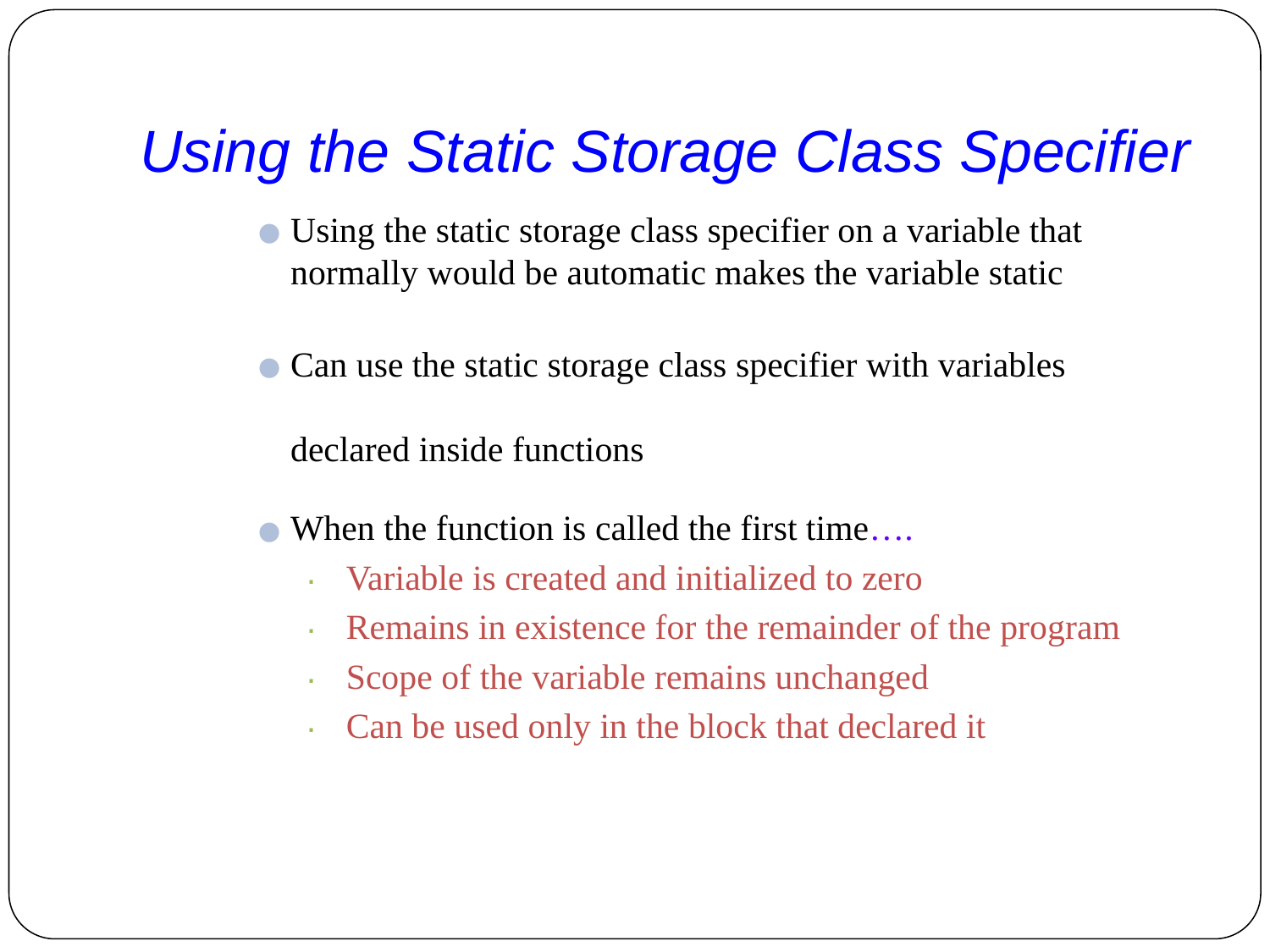

# Using the Static Storage Class Specifier
Using the static storage class specifier on a variable that normally would be automatic makes the variable static
Can use the static storage class specifier with variables declared inside functions
When the function is called the first time….
Variable is created and initialized to zero
Remains in existence for the remainder of the program
Scope of the variable remains unchanged
Can be used only in the block that declared it